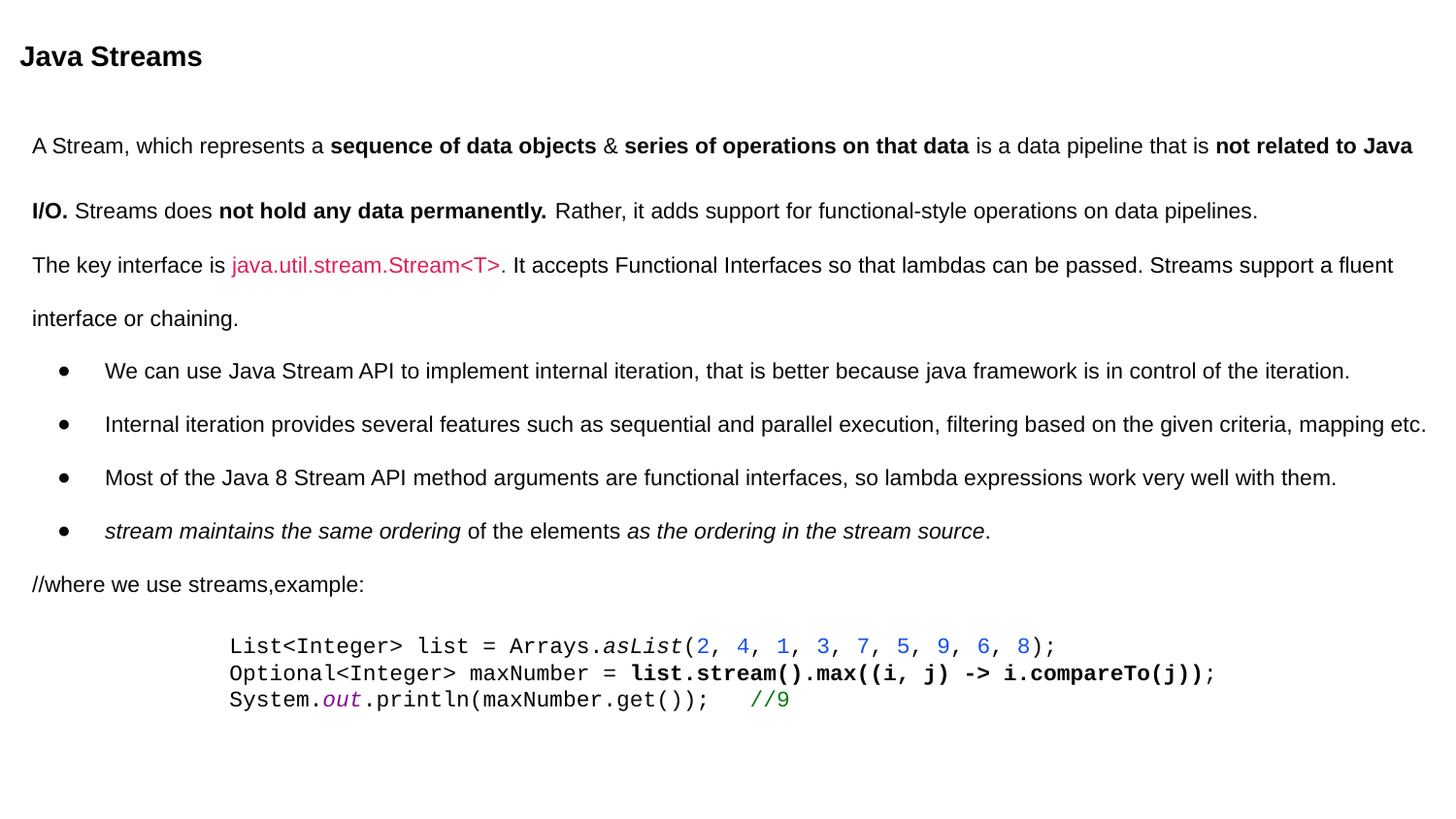

Java Streams
A Stream, which represents a sequence of data objects & series of operations on that data is a data pipeline that is not related to Java I/O. Streams does not hold any data permanently. Rather, it adds support for functional-style operations on data pipelines.
The key interface is java.util.stream.Stream<T>. It accepts Functional Interfaces so that lambdas can be passed. Streams support a fluent interface or chaining.
We can use Java Stream API to implement internal iteration, that is better because java framework is in control of the iteration.
Internal iteration provides several features such as sequential and parallel execution, filtering based on the given criteria, mapping etc.
Most of the Java 8 Stream API method arguments are functional interfaces, so lambda expressions work very well with them.
stream maintains the same ordering of the elements as the ordering in the stream source.
//where we use streams,example:

List<Integer> list = Arrays.asList(2, 4, 1, 3, 7, 5, 9, 6, 8);
Optional<Integer> maxNumber = list.stream().max((i, j) -> i.compareTo(j));
System.out.println(maxNumber.get());   //9